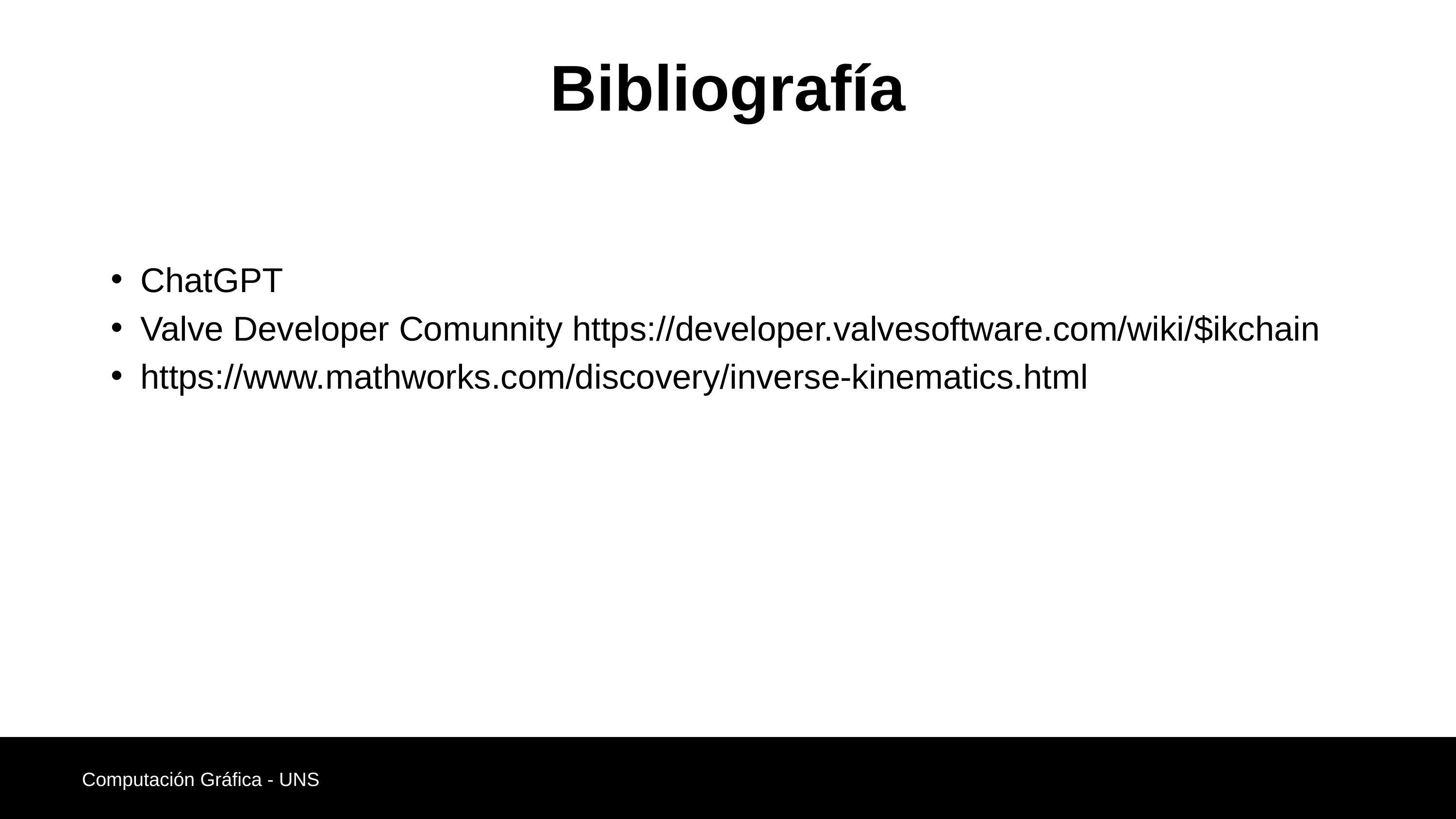

Bibliografía
ChatGPT
Valve Developer Comunnity https://developer.valvesoftware.com/wiki/$ikchain
https://www.mathworks.com/discovery/inverse-kinematics.html

Computación Gráfica - UNS